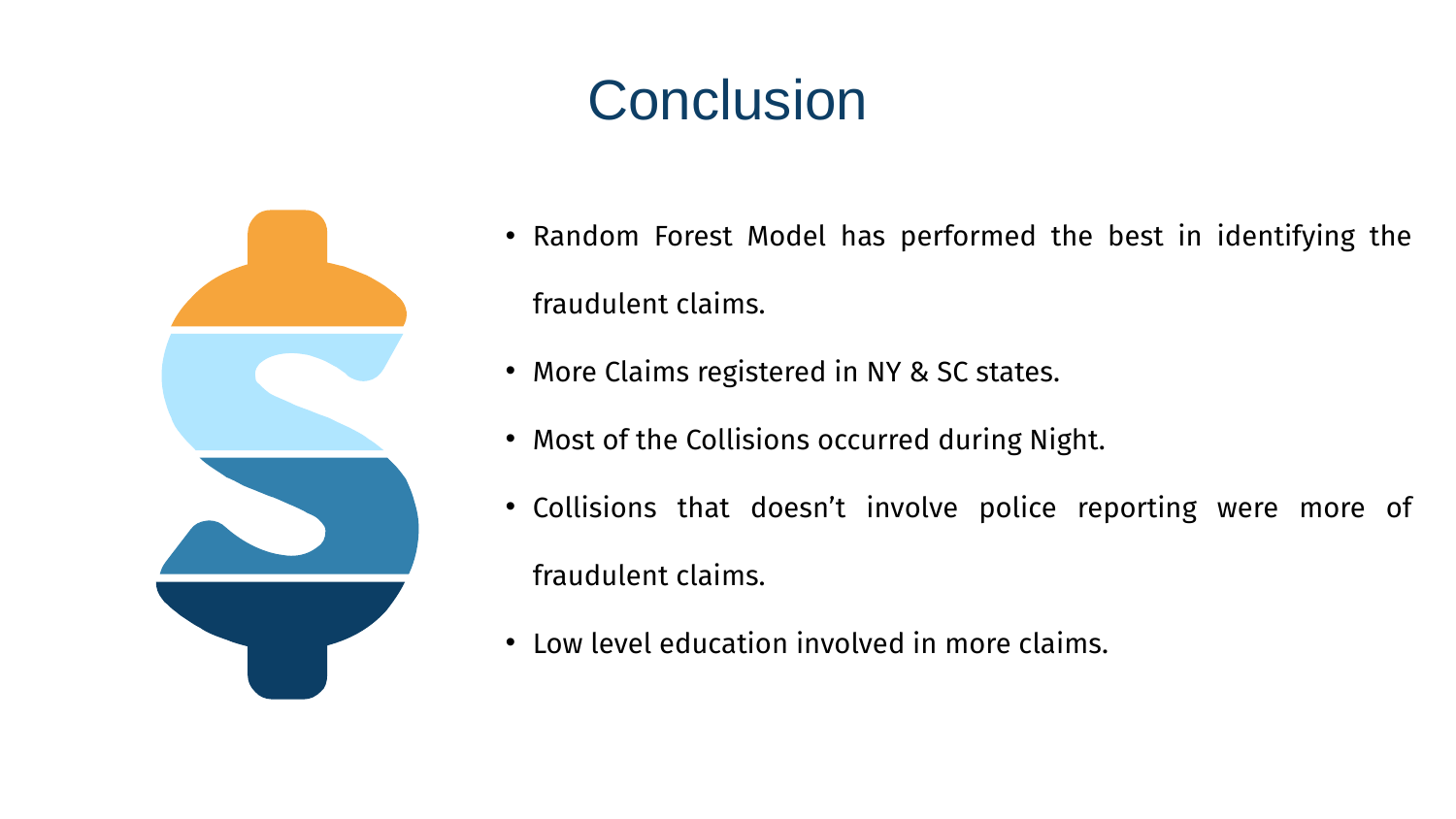

# Conclusion
Random Forest Model has performed the best in identifying the fraudulent claims.
More Claims registered in NY & SC states.
Most of the Collisions occurred during Night.
Collisions that doesn’t involve police reporting were more of fraudulent claims.
Low level education involved in more claims.